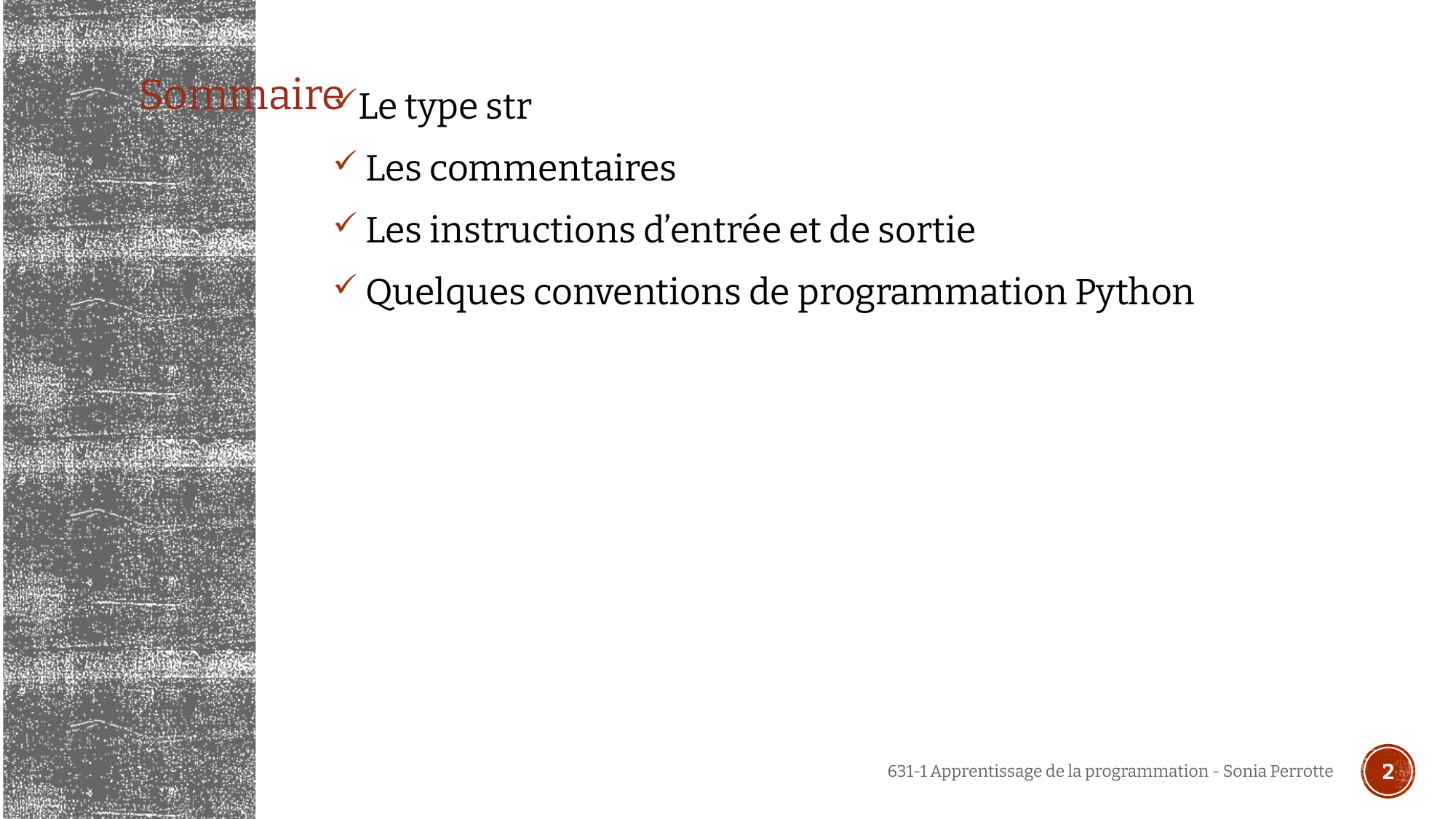

Le type str
 Les commentaires
 Les instructions d’entrée et de sortie
 Quelques conventions de programmation Python

# Sommaire
631-1 Apprentissage de la programmation - Sonia Perrotte
2